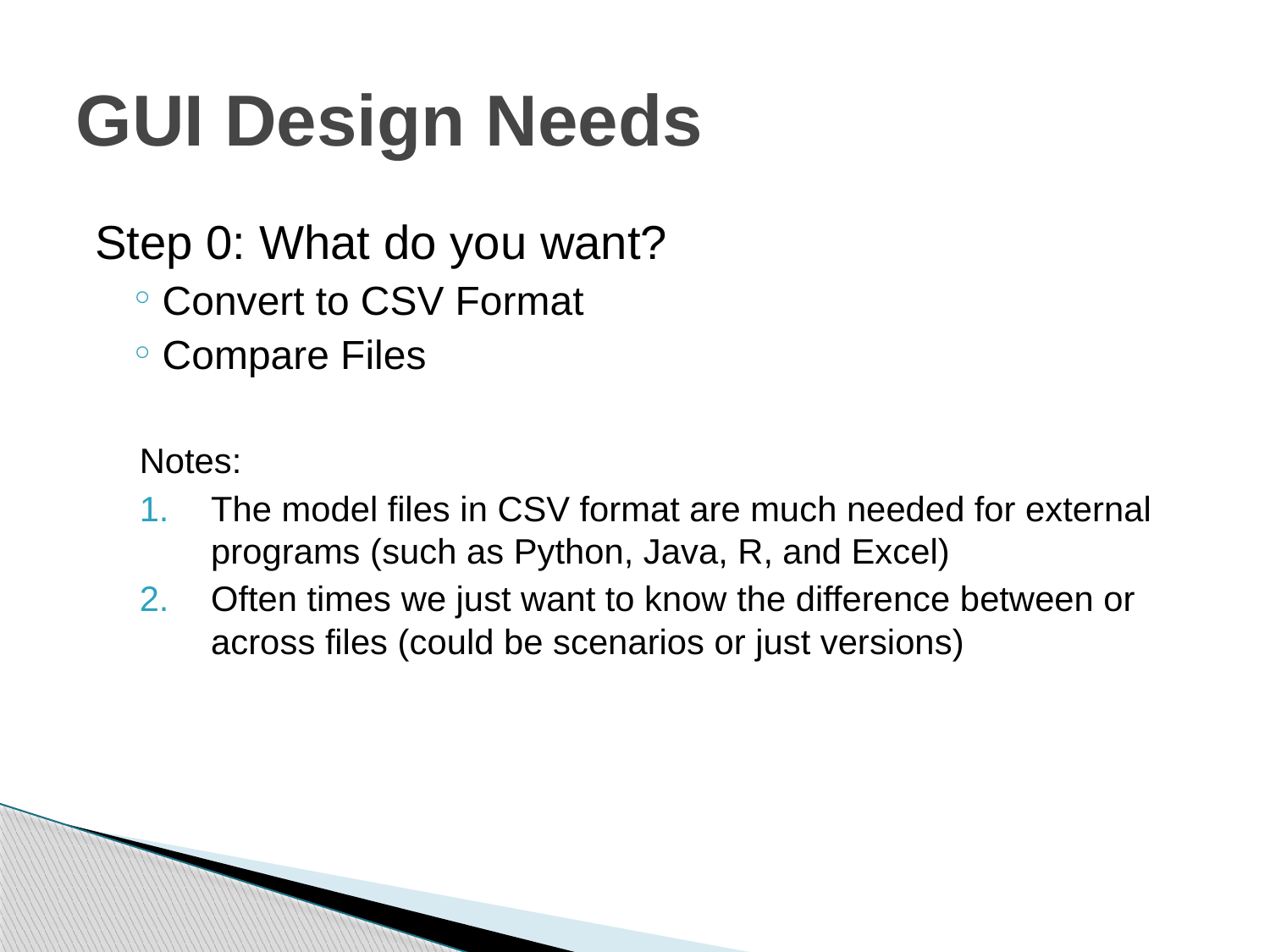

# GUI Design Needs
Step 0: What do you want?
Convert to CSV Format
Compare Files

Notes:
The model files in CSV format are much needed for external programs (such as Python, Java, R, and Excel)
Often times we just want to know the difference between or across files (could be scenarios or just versions)